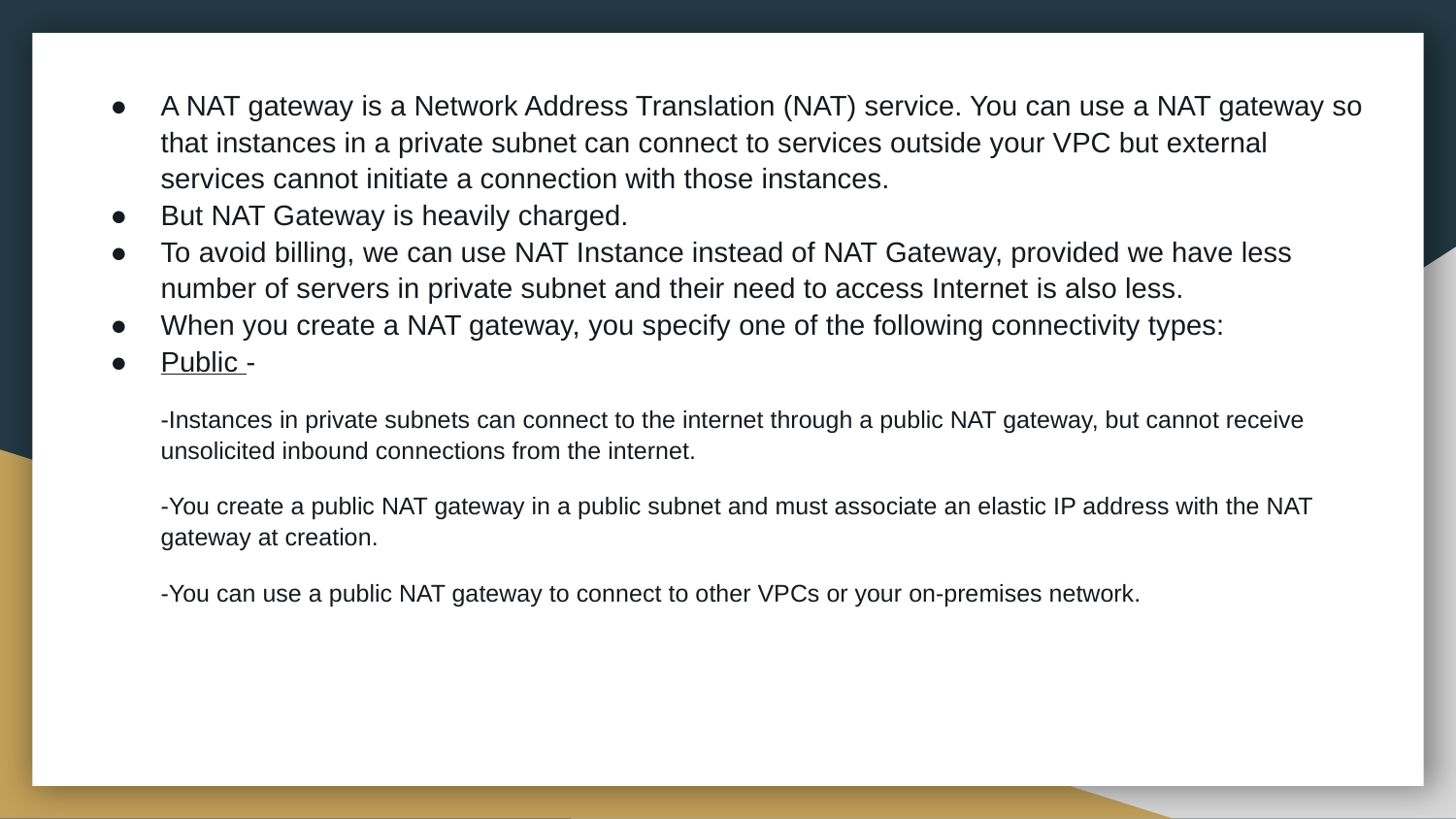

A NAT gateway is a Network Address Translation (NAT) service. You can use a NAT gateway so that instances in a private subnet can connect to services outside your VPC but external services cannot initiate a connection with those instances.
But NAT Gateway is heavily charged.
To avoid billing, we can use NAT Instance instead of NAT Gateway, provided we have less number of servers in private subnet and their need to access Internet is also less.
When you create a NAT gateway, you specify one of the following connectivity types:
Public -
-Instances in private subnets can connect to the internet through a public NAT gateway, but cannot receive unsolicited inbound connections from the internet.
-You create a public NAT gateway in a public subnet and must associate an elastic IP address with the NAT gateway at creation.
-You can use a public NAT gateway to connect to other VPCs or your on-premises network.